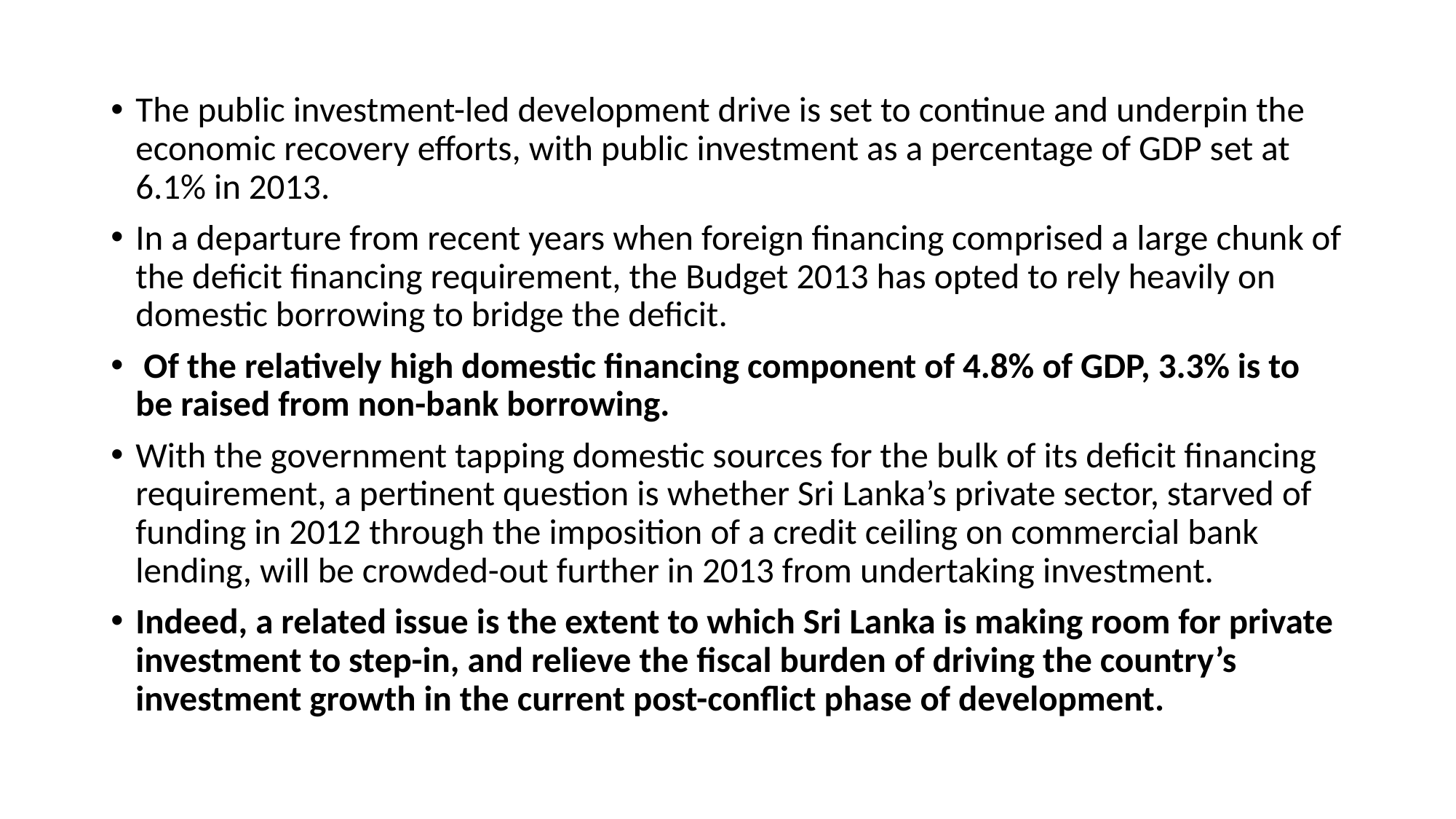

The public investment-led development drive is set to continue and underpin the economic recovery efforts, with public investment as a percentage of GDP set at 6.1% in 2013.
In a departure from recent years when foreign financing comprised a large chunk of the deficit financing requirement, the Budget 2013 has opted to rely heavily on domestic borrowing to bridge the deficit.
 Of the relatively high domestic financing component of 4.8% of GDP, 3.3% is to be raised from non-bank borrowing.
With the government tapping domestic sources for the bulk of its deficit financing requirement, a pertinent question is whether Sri Lanka’s private sector, starved of funding in 2012 through the imposition of a credit ceiling on commercial bank lending, will be crowded-out further in 2013 from undertaking investment.
Indeed, a related issue is the extent to which Sri Lanka is making room for private investment to step-in, and relieve the fiscal burden of driving the country’s investment growth in the current post-conflict phase of development.